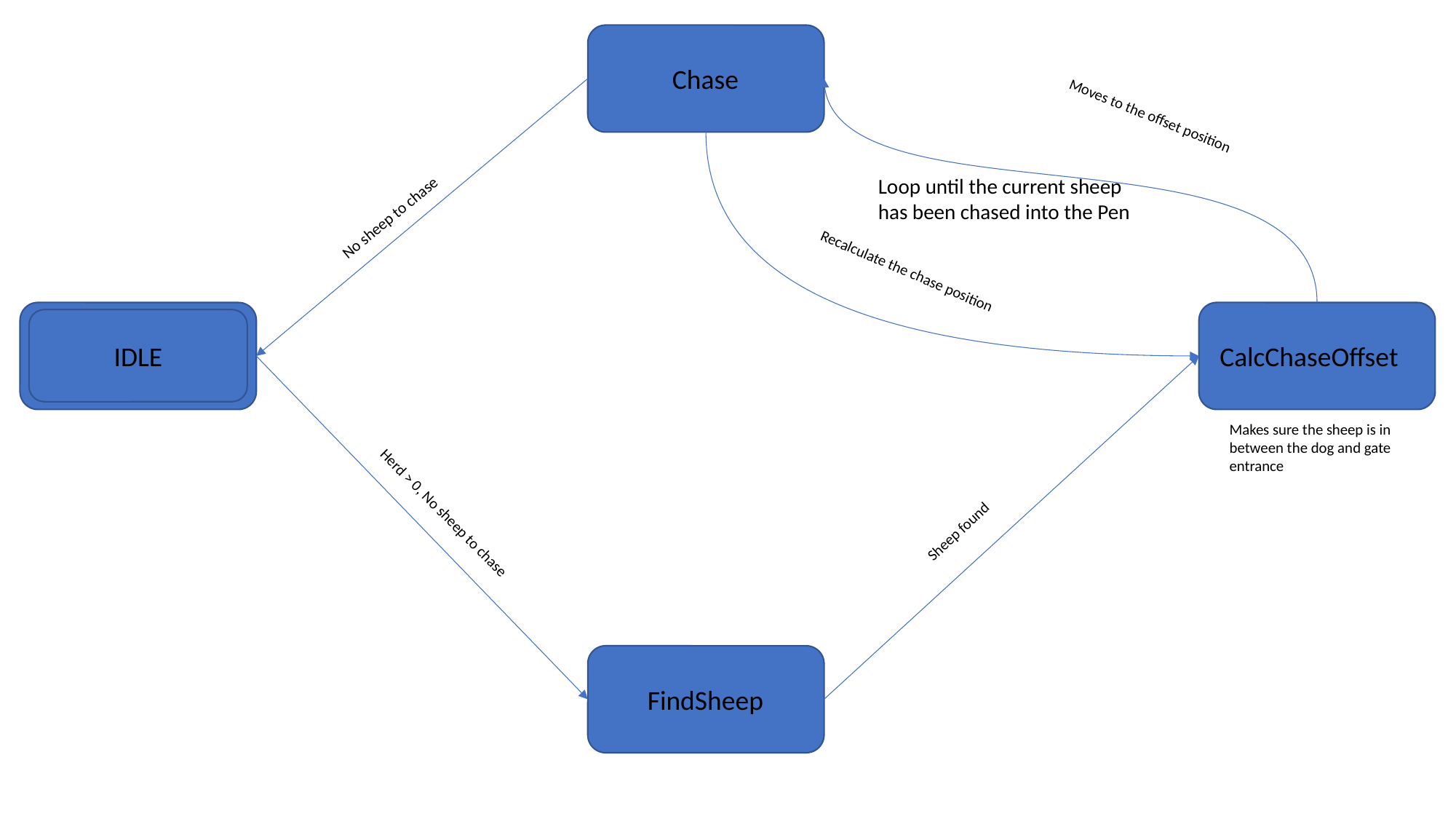

Chase
Moves to the offset position
Loop until the current sheep has been chased into the Pen
No sheep to chase
Recalculate the chase position

IDLE
CalcChaseOffset
Makes sure the sheep is in between the dog and gate entrance
Sheep found
Herd > 0, No sheep to chase

FindSheep